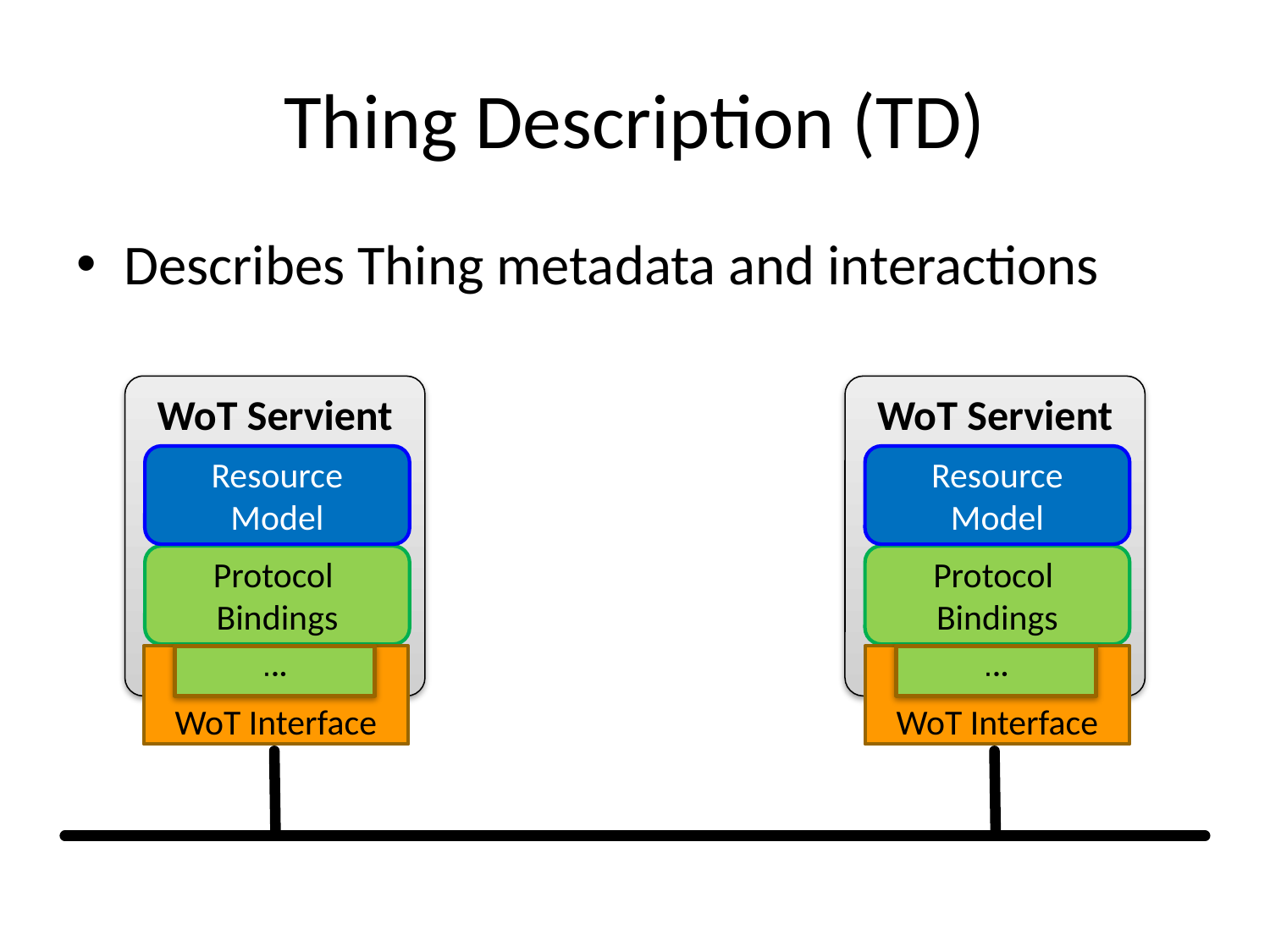

# Thing Description (TD)
Describes Thing metadata and interactions
WoT Servient
WoT Servient
Resource
Model
Resource
Model
Protocol
Bindings
Protocol
Bindings
WoT Interface
∙··
WoT Interface
∙··